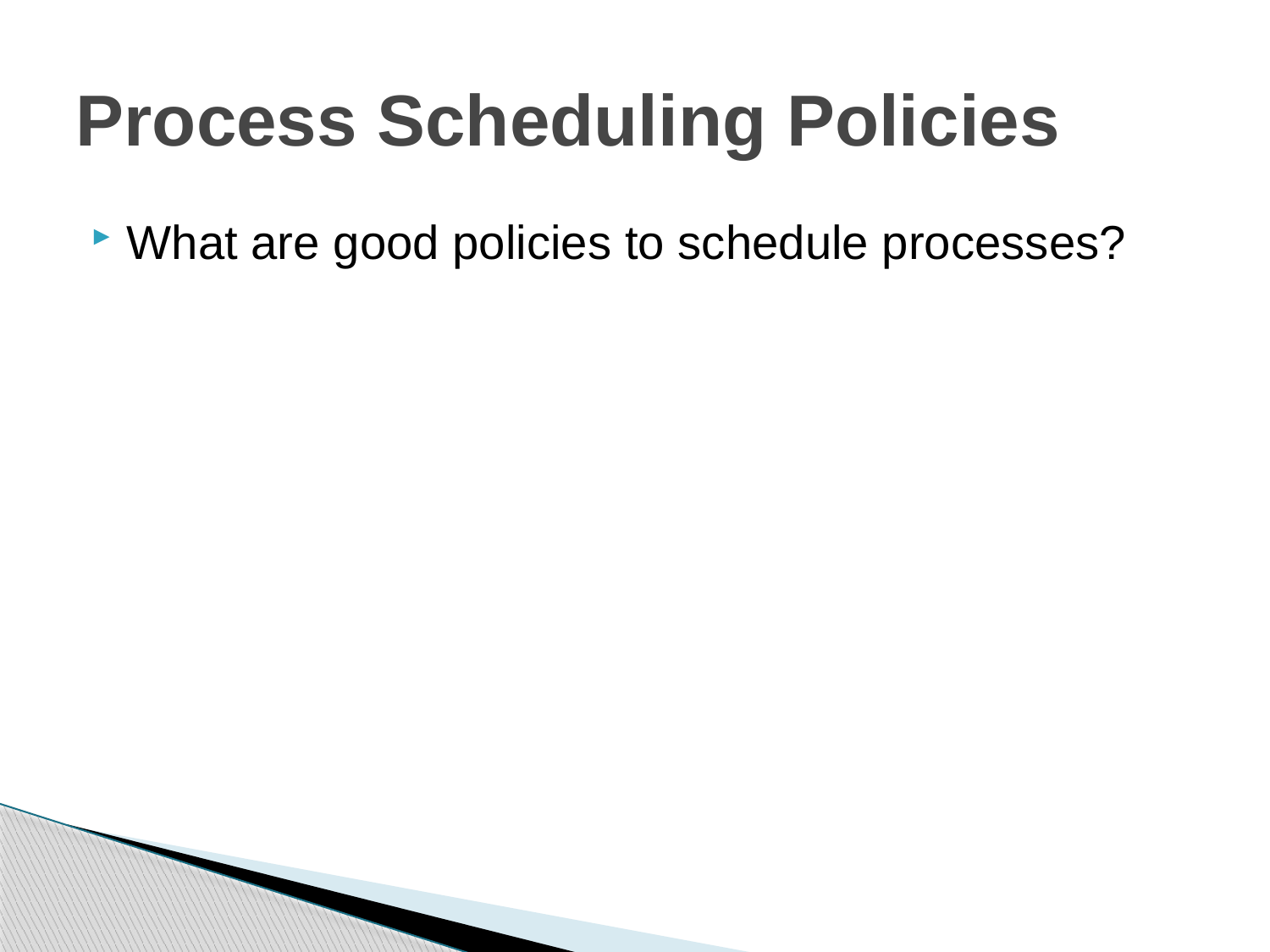

# Process Scheduling Policies
What are good policies to schedule processes?